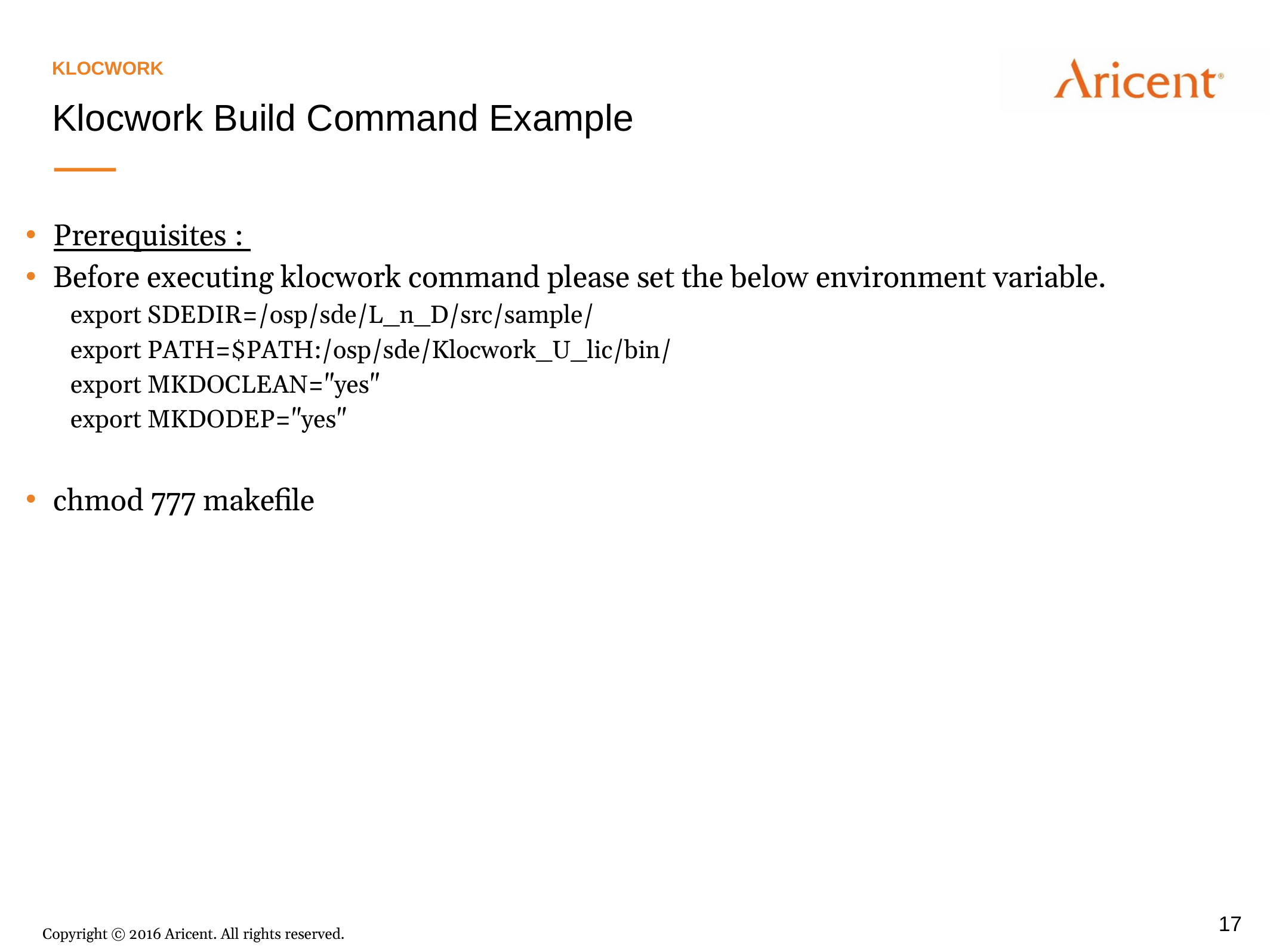

Klocwork
Klocwork Build Command Example
Prerequisites :
Before executing klocwork command please set the below environment variable.
export SDEDIR=/osp/sde/L_n_D/src/sample/
export PATH=$PATH:/osp/sde/Klocwork_U_lic/bin/
export MKDOCLEAN="yes"
export MKDODEP="yes"

chmod 777 makefile